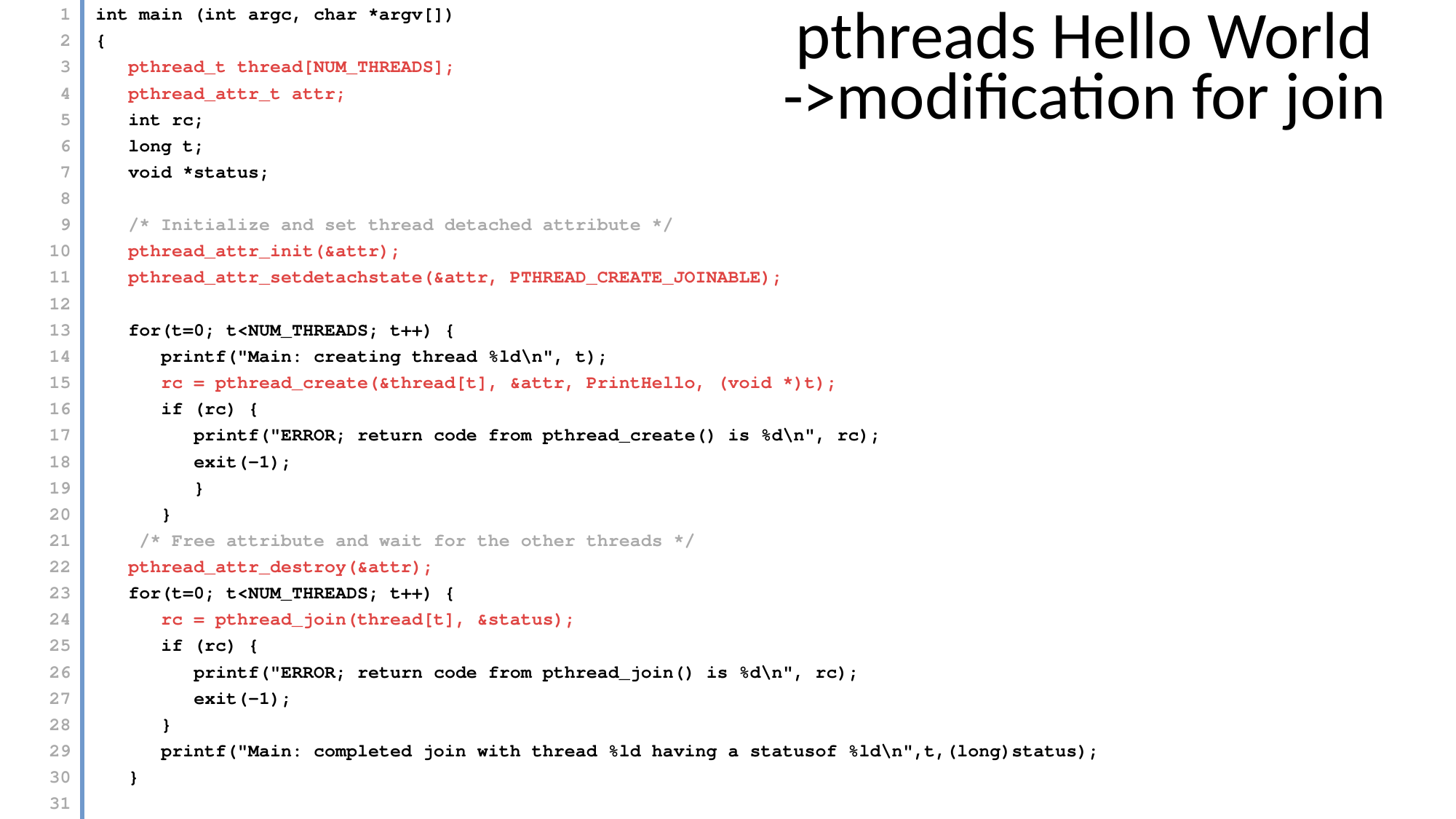

pthreads Hello World
->modification for join

| 1 2 3 4 5 6 7 8 9 10 11 12 13 14 15 16 17 18 19 20 21 22 23 24 25 26 27 28 29 30 31 32 33 34 |  | int main (int argc, char \*argv[]) { pthread\_t thread[NUM\_THREADS]; pthread\_attr\_t attr; int rc; long t; void \*status;   /\* Initialize and set thread detached attribute \*/ pthread\_attr\_init(&attr); pthread\_attr\_setdetachstate(&attr, PTHREAD\_CREATE\_JOINABLE);   for(t=0; t<NUM\_THREADS; t++) { printf("Main: creating thread %ld\n", t); rc = pthread\_create(&thread[t], &attr, PrintHello, (void \*)t); if (rc) { printf("ERROR; return code from pthread\_create() is %d\n", rc); exit(-1); } }   /\* Free attribute and wait for the other threads \*/ pthread\_attr\_destroy(&attr); for(t=0; t<NUM\_THREADS; t++) { rc = pthread\_join(thread[t], &status); if (rc) { printf("ERROR; return code from pthread\_join() is %d\n", rc); exit(-1); } printf("Main: completed join with thread %ld having a statusof %ld\n",t,(long)status); } printf("Main: program completed. Exiting.\n"); pthread\_exit(NULL); } |
| --- | --- | --- |
#